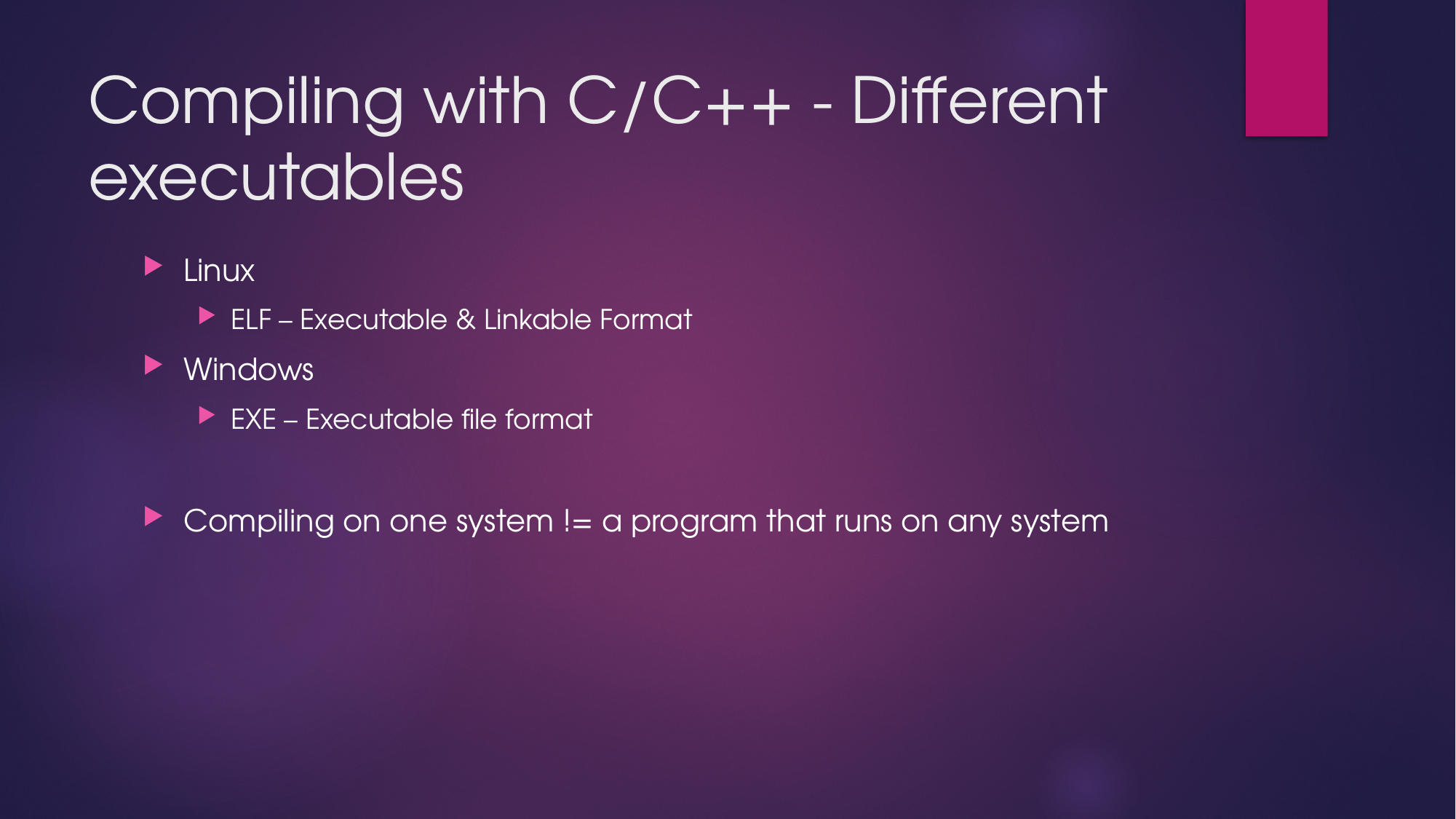

# Compiling with C/C++ - Different executables
Linux
ELF – Executable & Linkable Format
Windows
EXE – Executable file format

Compiling on one system != a program that runs on any system